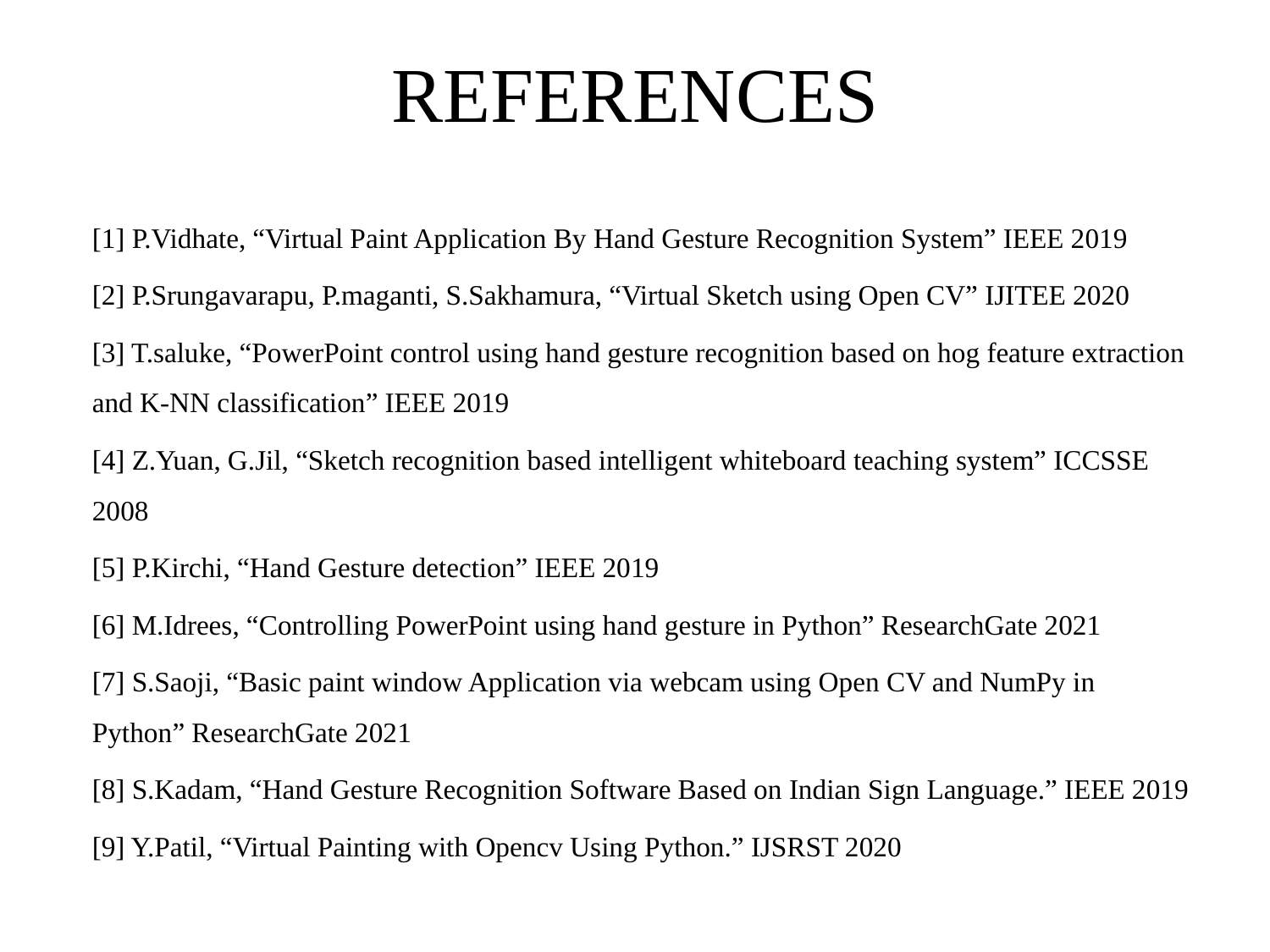

# REFERENCES
[1] P.Vidhate, “Virtual Paint Application By Hand Gesture Recognition System” IEEE 2019
[2] P.Srungavarapu, P.maganti, S.Sakhamura, “Virtual Sketch using Open CV” IJITEE 2020
[3] T.saluke, “PowerPoint control using hand gesture recognition based on hog feature extraction and K-NN classification” IEEE 2019
[4] Z.Yuan, G.Jil, “Sketch recognition based intelligent whiteboard teaching system” ICCSSE 2008
[5] P.Kirchi, “Hand Gesture detection” IEEE 2019
[6] M.Idrees, “Controlling PowerPoint using hand gesture in Python” ResearchGate 2021
[7] S.Saoji, “Basic paint window Application via webcam using Open CV and NumPy in Python” ResearchGate 2021
[8] S.Kadam, “Hand Gesture Recognition Software Based on Indian Sign Language.” IEEE 2019
[9] Y.Patil, “Virtual Painting with Opencv Using Python.” IJSRST 2020